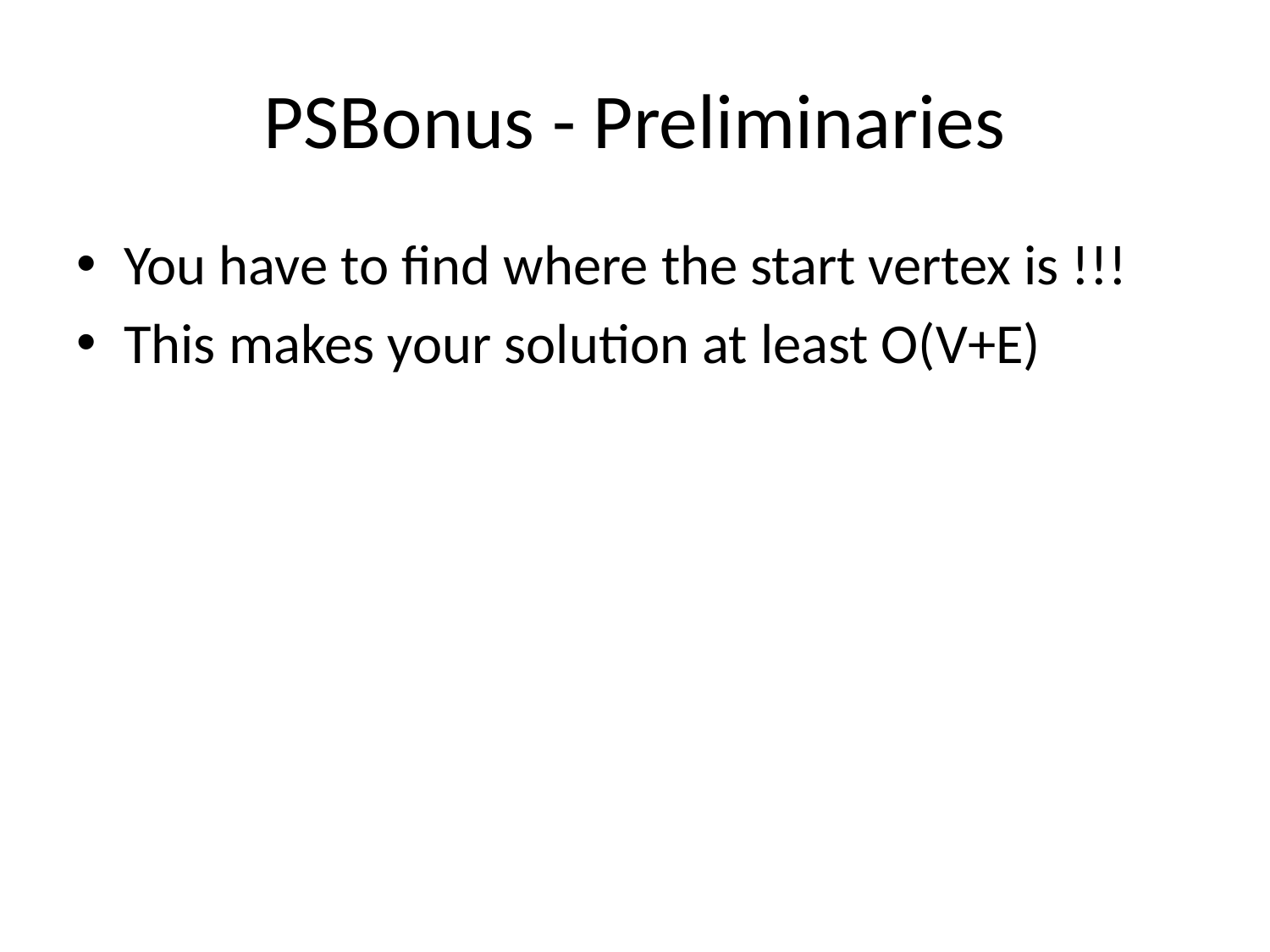

# PSBonus - Preliminaries
You have to find where the start vertex is !!!
This makes your solution at least O(V+E)